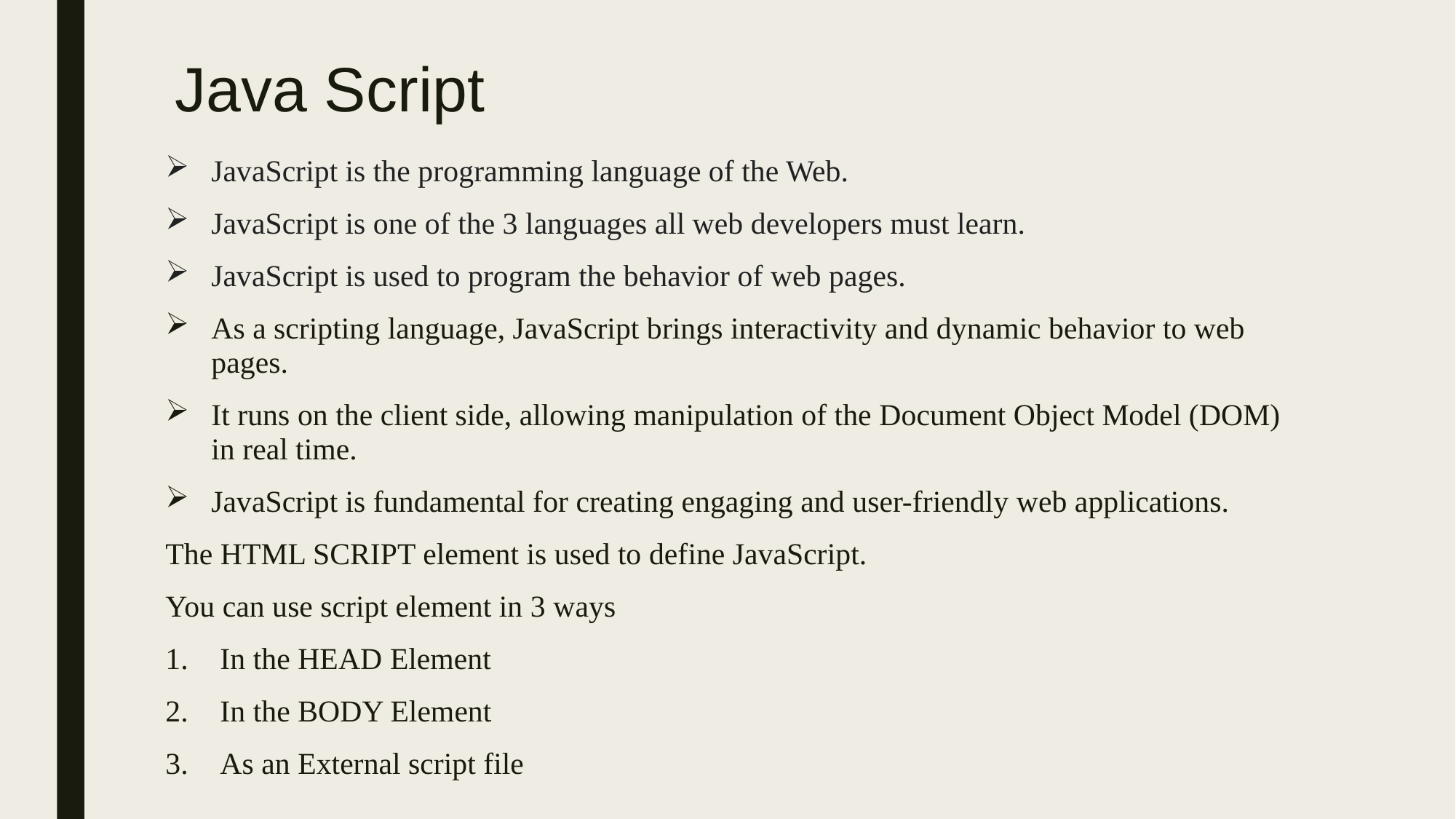

# Java Script
JavaScript is the programming language of the Web.
JavaScript is one of the 3 languages all web developers must learn.
JavaScript is used to program the behavior of web pages.
As a scripting language, JavaScript brings interactivity and dynamic behavior to web pages.
It runs on the client side, allowing manipulation of the Document Object Model (DOM) in real time.
JavaScript is fundamental for creating engaging and user-friendly web applications.
The HTML SCRIPT element is used to define JavaScript.
You can use script element in 3 ways
In the HEAD Element
In the BODY Element
As an External script file